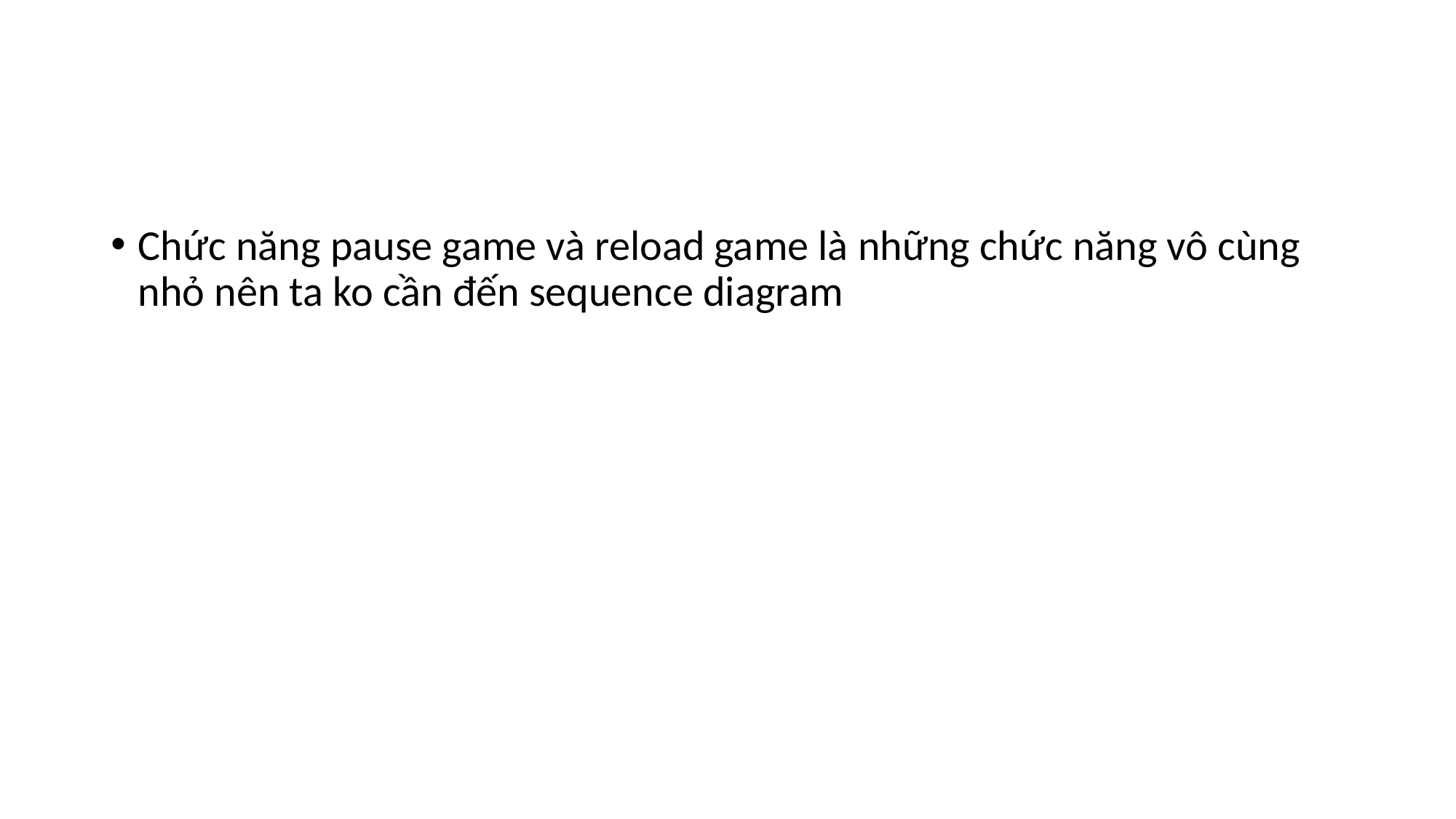

Chức năng pause game và reload game là những chức năng vô cùng nhỏ nên ta ko cần đến sequence diagram